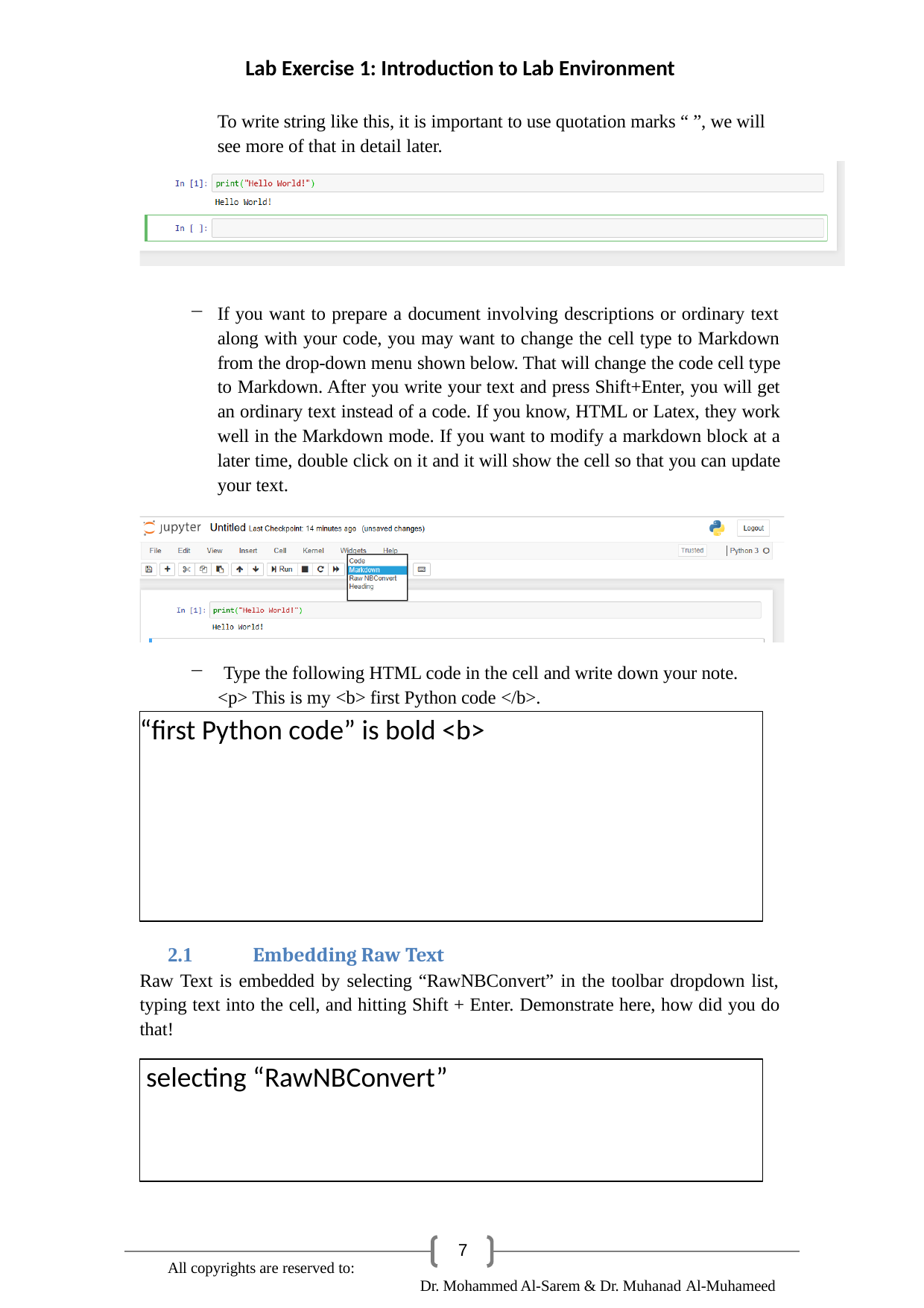

Lab Exercise 1: Introduction to Lab Environment

To write string like this, it is important to use quotation marks “ ”, we will  see more of that in detail later.

If you want to prepare a document involving descriptions or ordinary text  along with your code, you may want to change the cell type to Markdown  from the drop-down menu shown below. That will change the code cell type  to Markdown. After you write your text and press Shift+Enter, you will get  an ordinary text instead of a code. If you know, HTML or Latex, they work  well in the Markdown mode. If you want to modify a markdown block at a  later time, double click on it and it will show the cell so that you can update  your text.

Type the following HTML code in the cell and write down your note.
<p> This is my <b> first Python code </b>.
“first Python code” is bold <b>
2.1	Embedding Raw Text
Raw Text is embedded by selecting “RawNBConvert” in the toolbar dropdown list,  typing text into the cell, and hitting Shift + Enter. Demonstrate here, how did you do  that!
 selecting “RawNBConvert”

7
All copyrights are reserved to:
Dr. Mohammed Al-Sarem & Dr. Muhanad Al-Muhameed